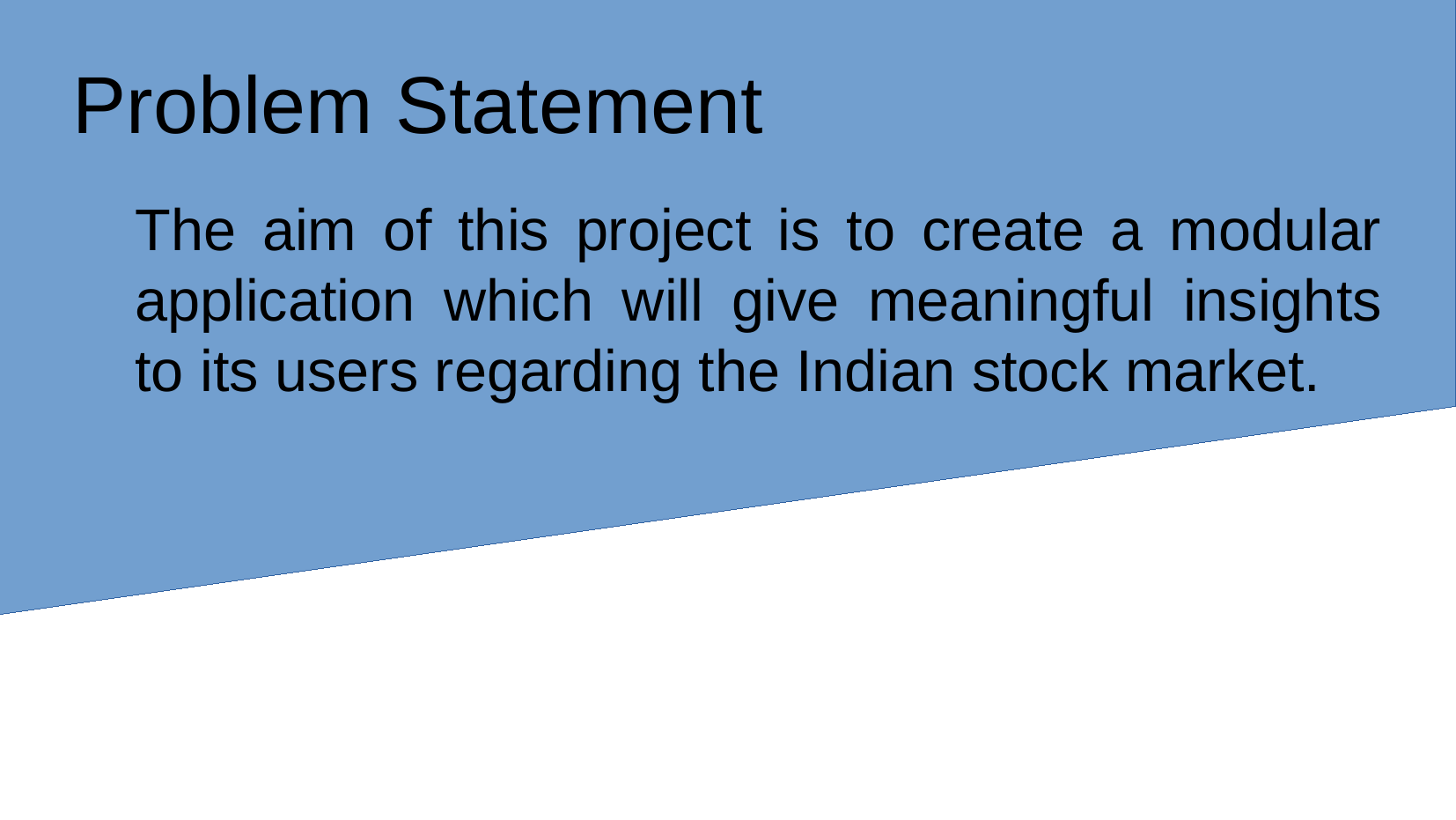

# Problem Statement
The aim of this project is to create a modular application which will give meaningful insights to its users regarding the Indian stock market.